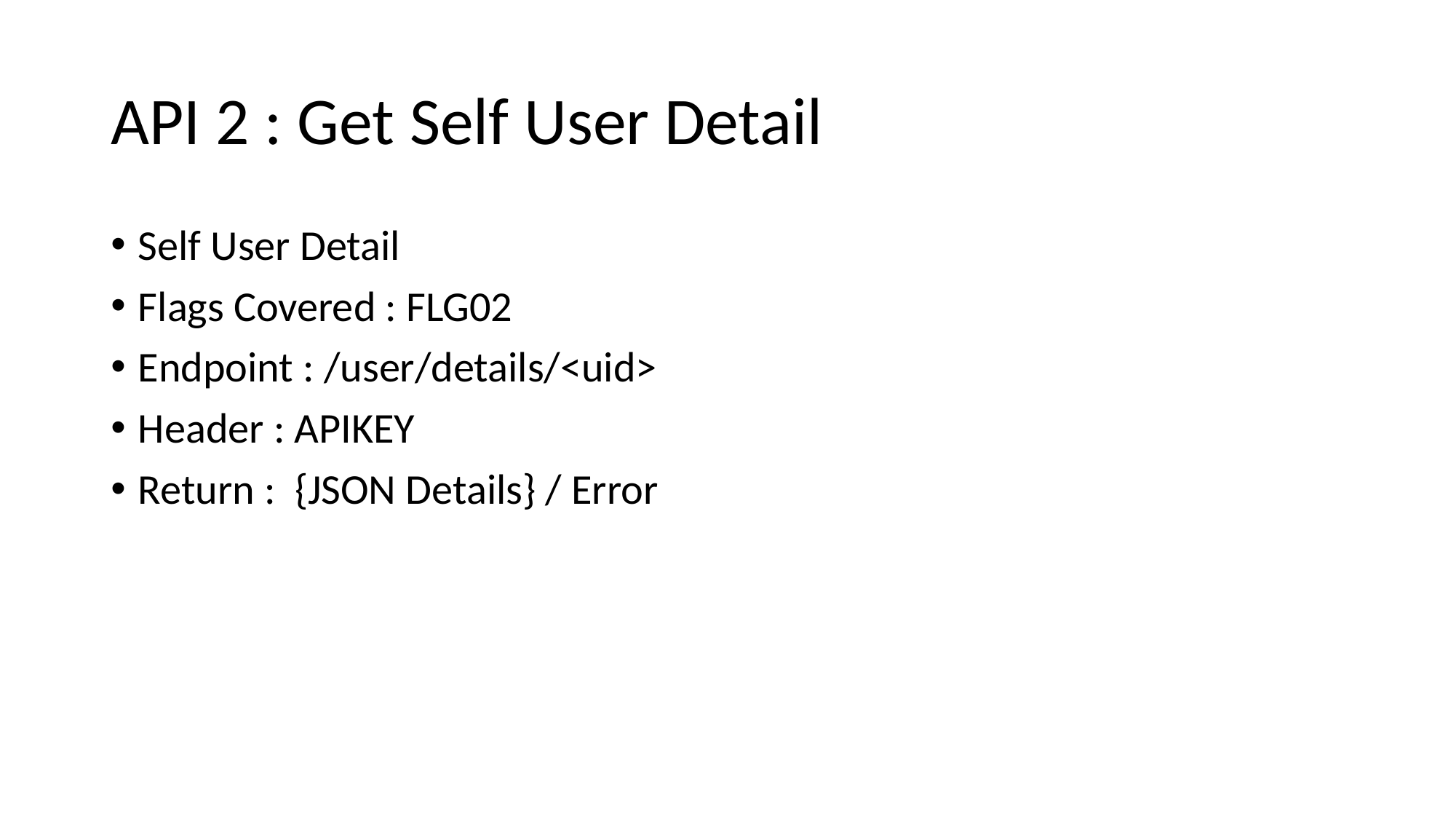

# API 2 : Get Self User Detail
Self User Detail
Flags Covered : FLG02
Endpoint : /user/details/<uid>
Header : APIKEY
Return :  {JSON Details} / Error